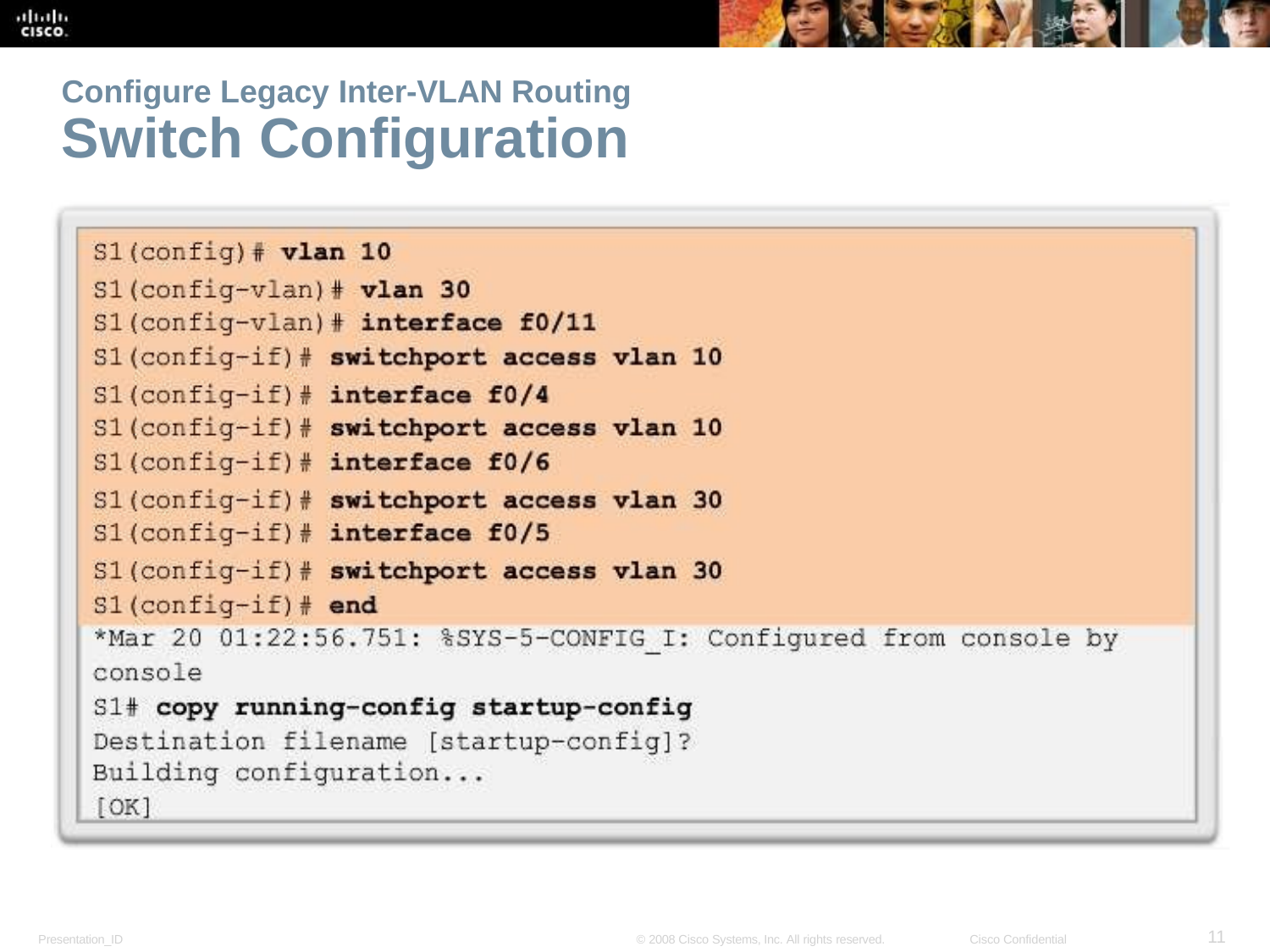

Configure Legacy Inter-VLAN Routing
# Switch Configuration

11
Presentation_ID
© 2008 Cisco Systems, Inc. All rights reserved.
Cisco Confidential